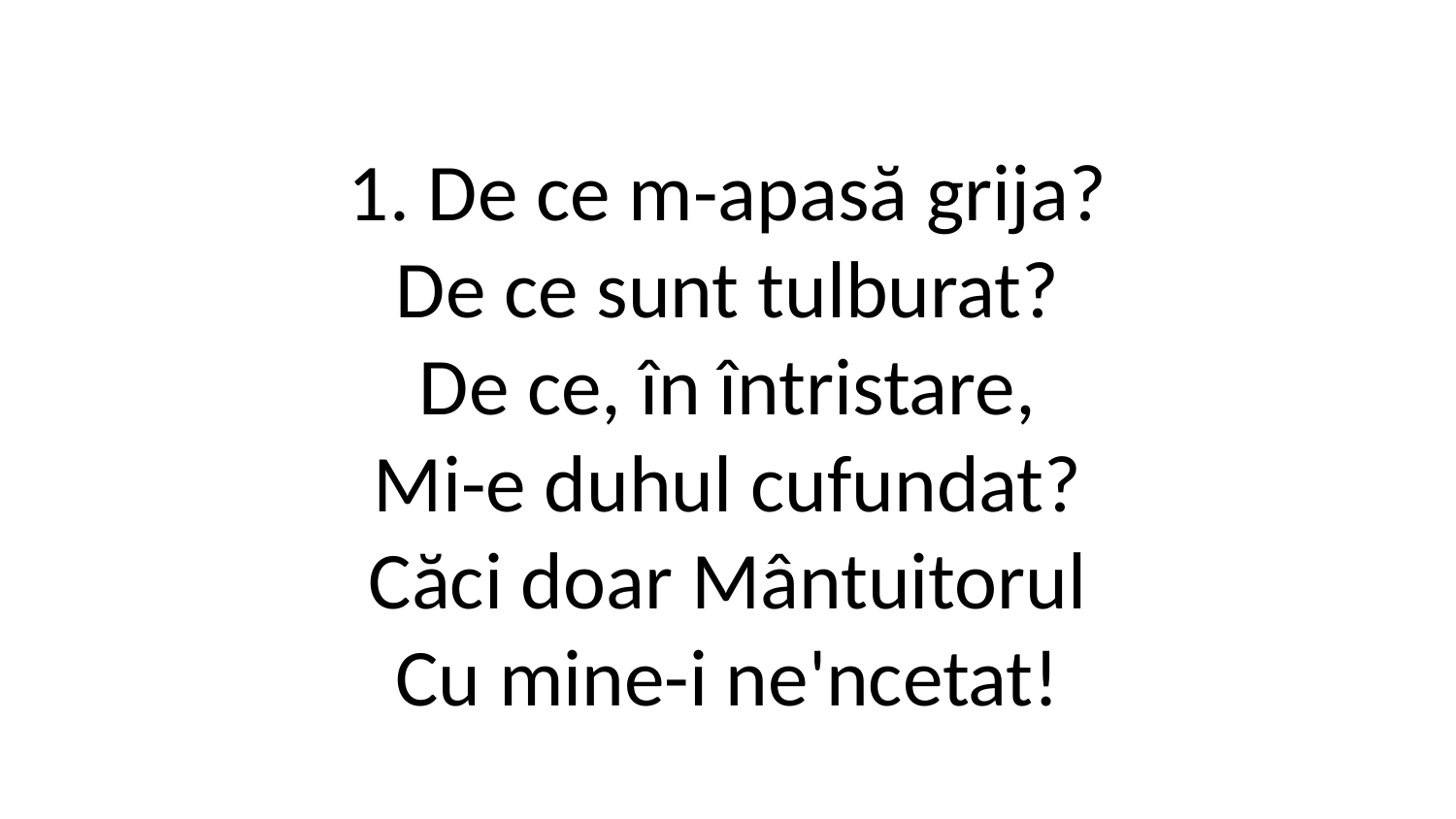

1. De ce m-apasă grija?
De ce sunt tulburat?
De ce, în întristare,
Mi-e duhul cufundat?
Căci doar Mântuitorul
Cu mine-i ne'ncetat!